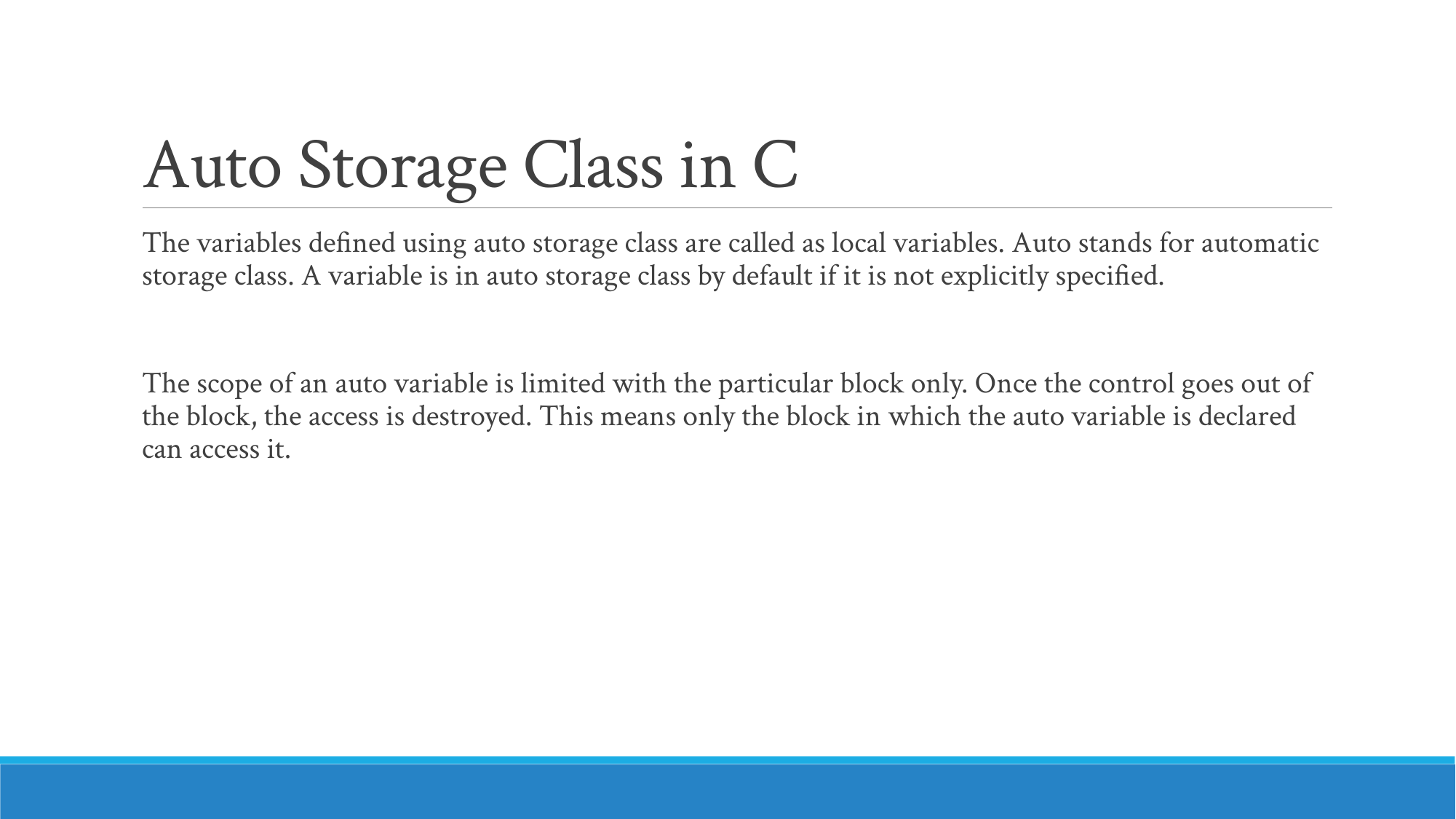

# Auto Storage Class in C
The variables defined using auto storage class are called as local variables. Auto stands for automatic storage class. A variable is in auto storage class by default if it is not explicitly specified.

The scope of an auto variable is limited with the particular block only. Once the control goes out of the block, the access is destroyed. This means only the block in which the auto variable is declared can access it.